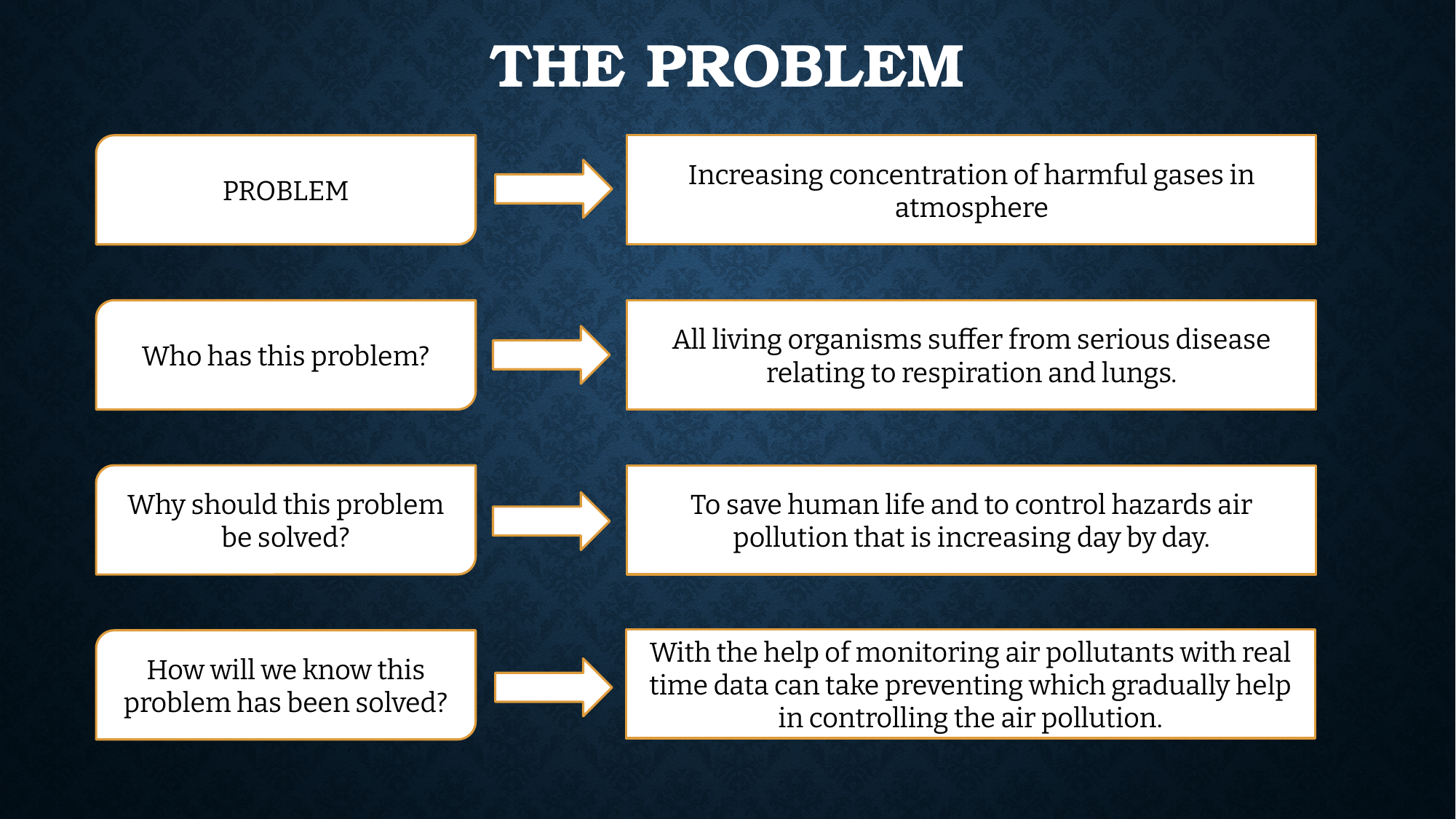

# THE PROBLEM
PROBLEM
Increasing concentration of harmful gases in atmosphere

Who has this problem?
All living organisms suffer from serious disease relating to respiration and lungs.

Why should this problem be solved?
To save human life and to control hazards air pollution that is increasing day by day.

With the help of monitoring air pollutants with real time data can take preventing which gradually help in controlling the air pollution.
How will we know this problem has been solved?